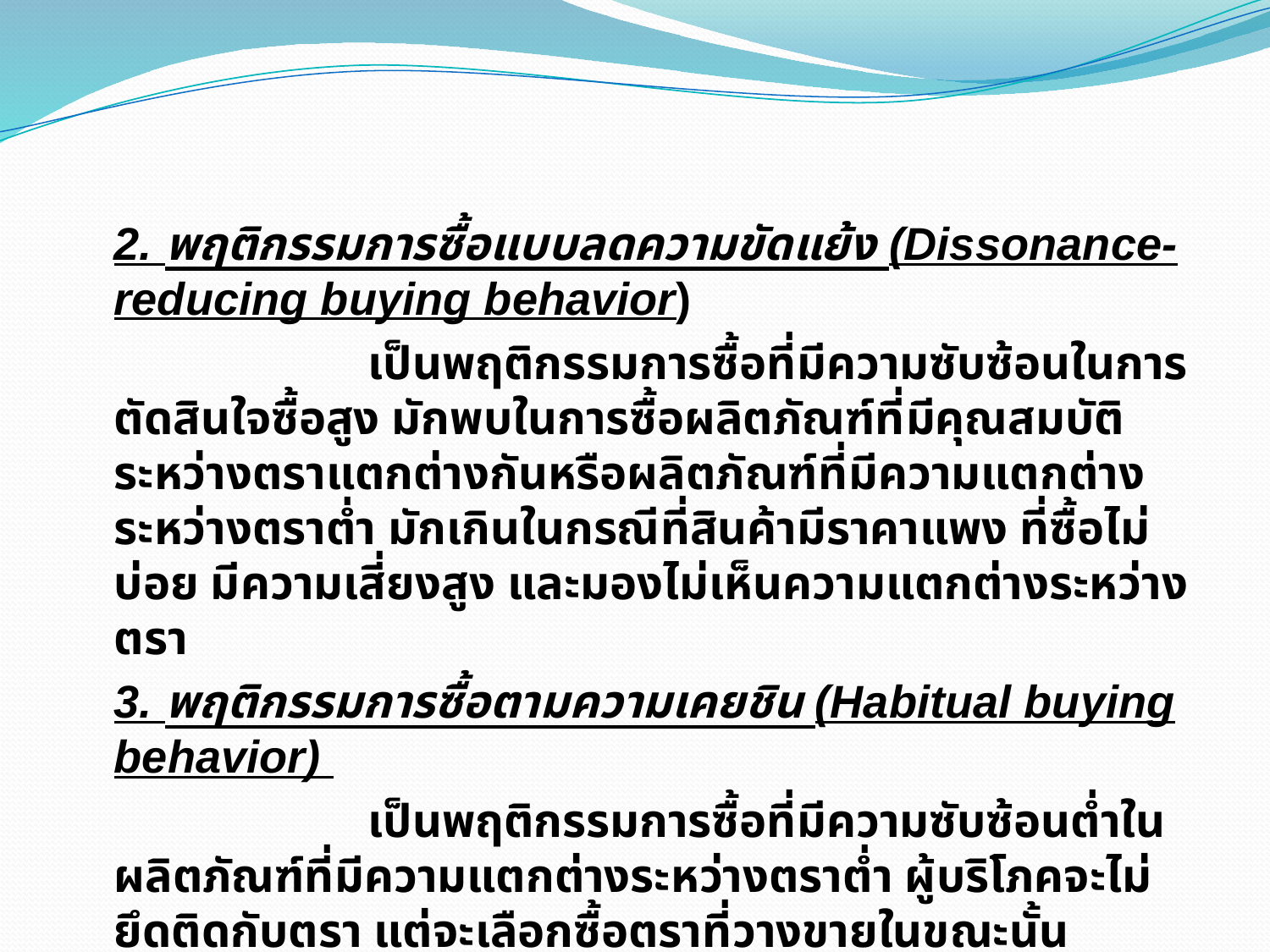

2. พฤติกรรมการซื้อแบบลดความขัดแย้ง (Dissonance-reducing buying behavior)
			เป็นพฤติกรรมการซื้อที่มีความซับซ้อนในการตัดสินใจซื้อสูง มักพบในการซื้อผลิตภัณฑ์ที่มีคุณสมบัติระหว่างตราแตกต่างกันหรือผลิตภัณฑ์ที่มีความแตกต่างระหว่างตราต่ำ มักเกินในกรณีที่สินค้ามีราคาแพง ที่ซื้อไม่บ่อย มีความเสี่ยงสูง และมองไม่เห็นความแตกต่างระหว่างตรา
	3. พฤติกรรมการซื้อตามความเคยชิน (Habitual buying behavior)
			เป็นพฤติกรรมการซื้อที่มีความซับซ้อนต่ำในผลิตภัณฑ์ที่มีความแตกต่างระหว่างตราต่ำ ผู้บริโภคจะไม่ยึดติดกับตรา แต่จะเลือกซื้อตราที่วางขายในขณะนั้น พฤติกรรมนี้มักเกิดขึ้นกับสินค้าที่ซื้อบ่อยและมีราคาต่ำ ซึ่งนักการตลาดจำเป็นต้องใช้การส่งเสริมการตลาดและการเน้นราคา